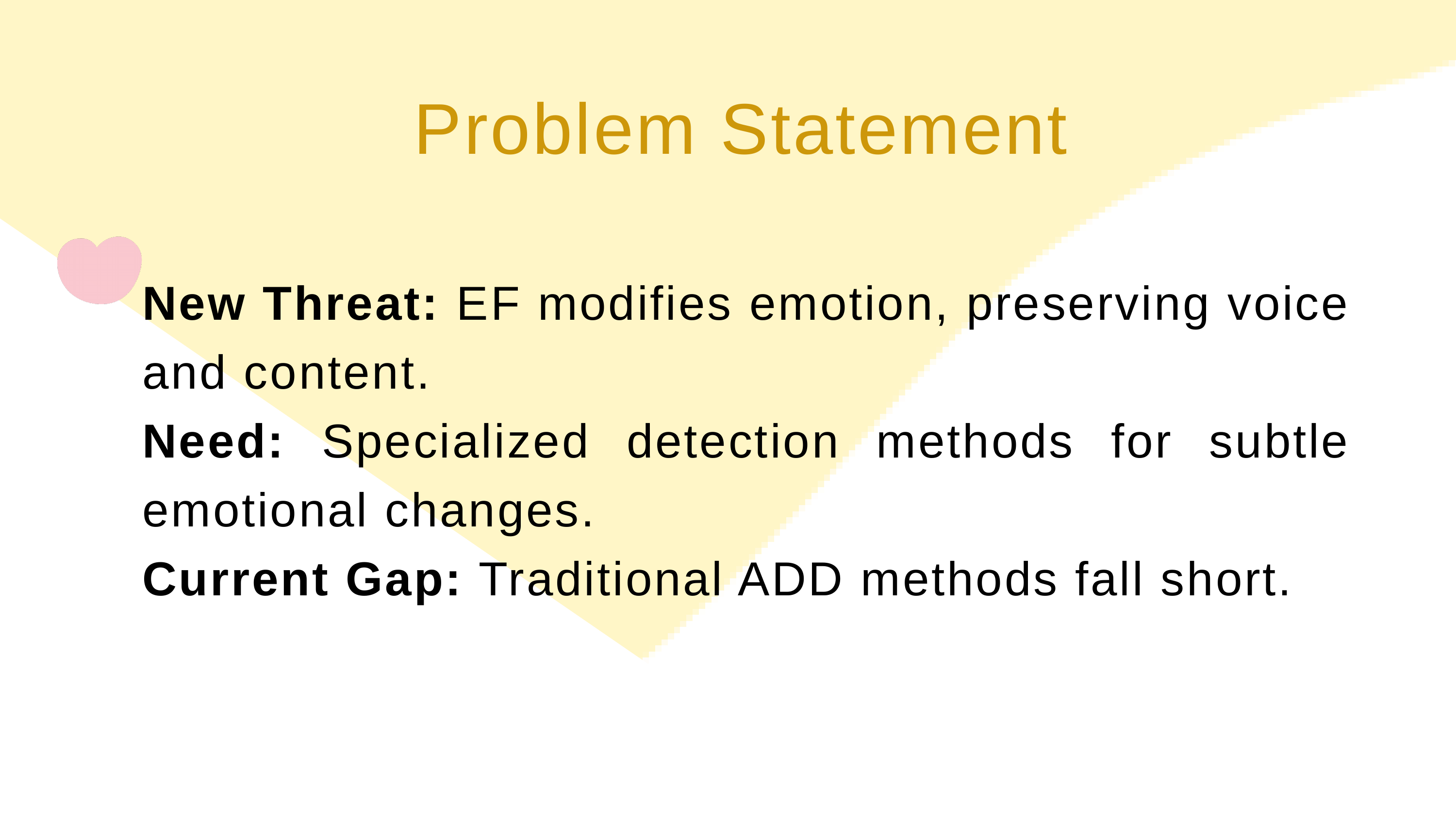

Problem Statement

New Threat: EF modifies emotion, preserving voice and content.
Need: Specialized detection methods for subtle emotional changes.
Current Gap: Traditional ADD methods fall short.